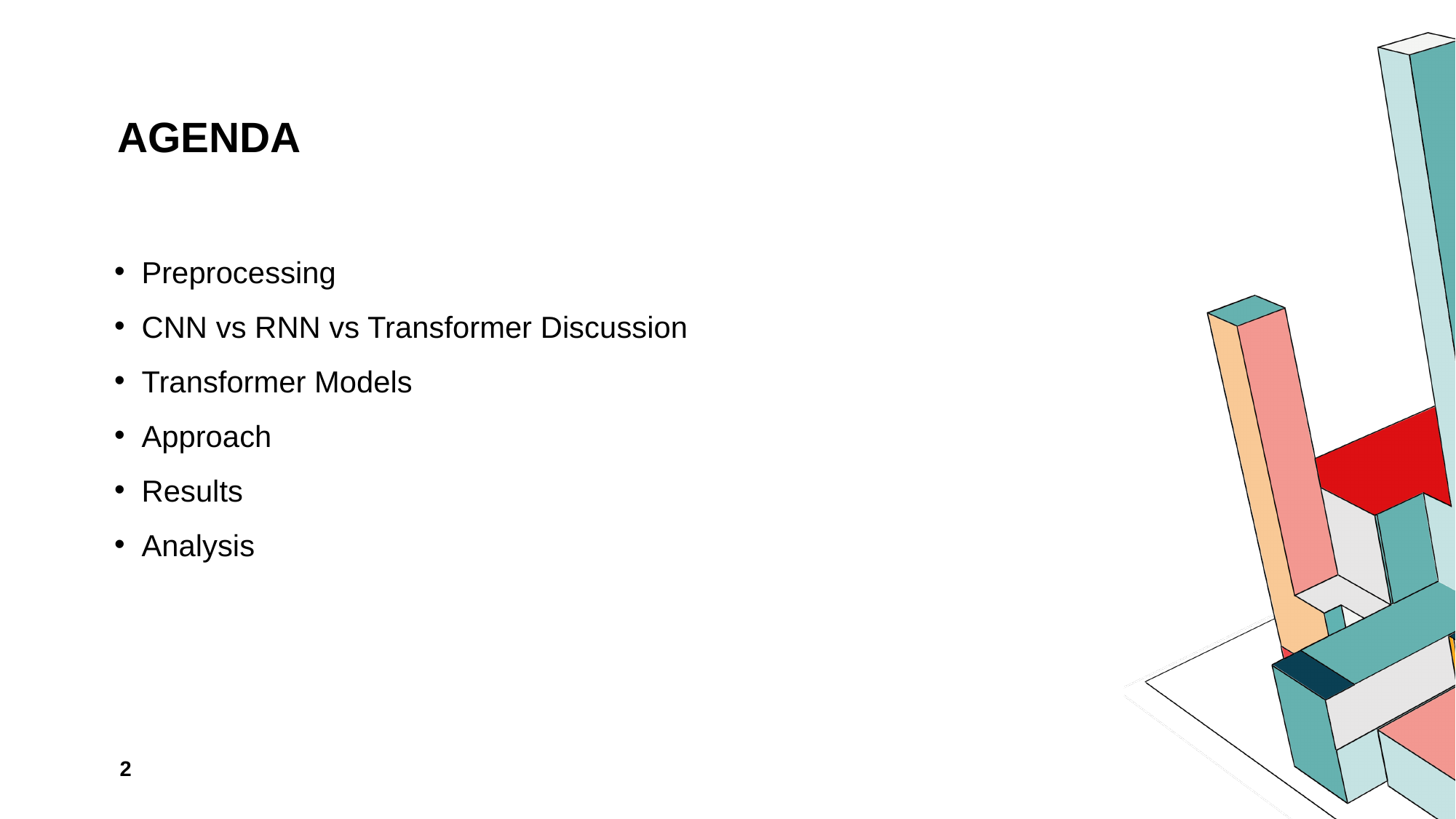

# Agenda
Preprocessing
CNN vs RNN vs Transformer Discussion
Transformer Models
Approach
Results
Analysis
2